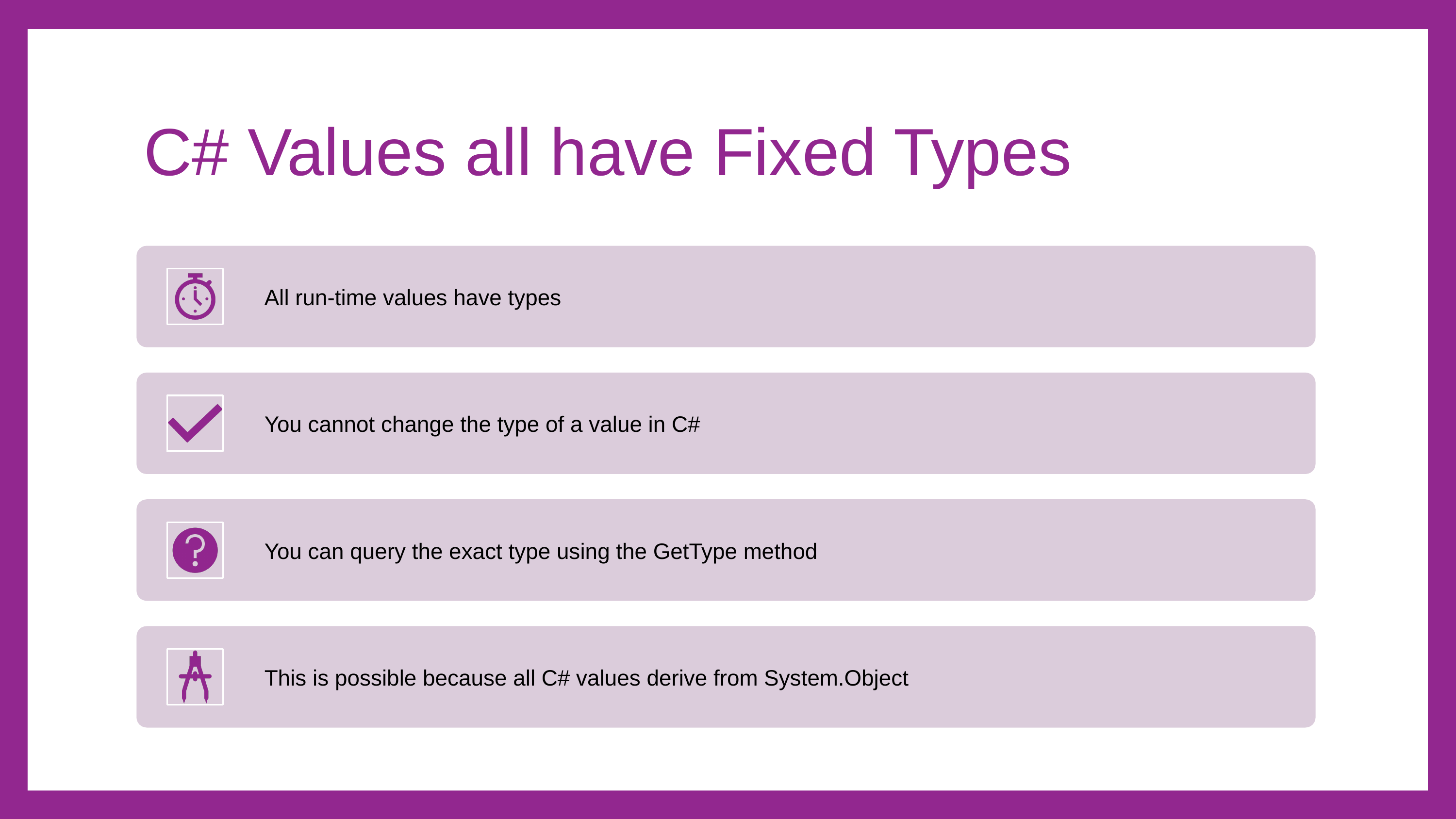

# C# Values all have Fixed Types
All run-time values have types
You cannot change the type of a value in C#
You can query the exact type using the GetType method
This is possible because all C# values derive from System.Object